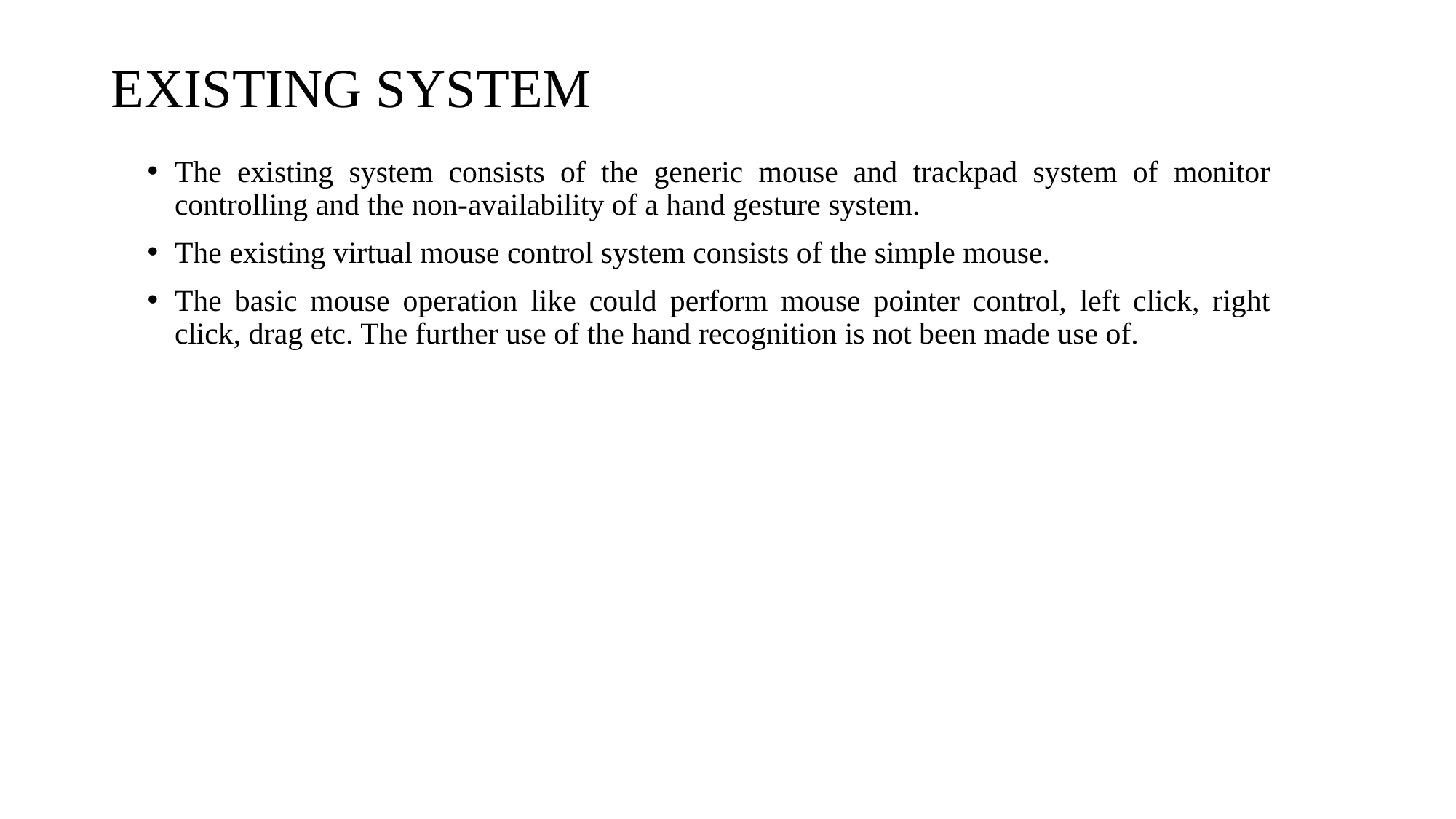

# EXISTING SYSTEM
The existing system consists of the generic mouse and trackpad system of monitor controlling and the non-availability of a hand gesture system.
The existing virtual mouse control system consists of the simple mouse.
The basic mouse operation like could perform mouse pointer control, left click, right click, drag etc. The further use of the hand recognition is not been made use of.